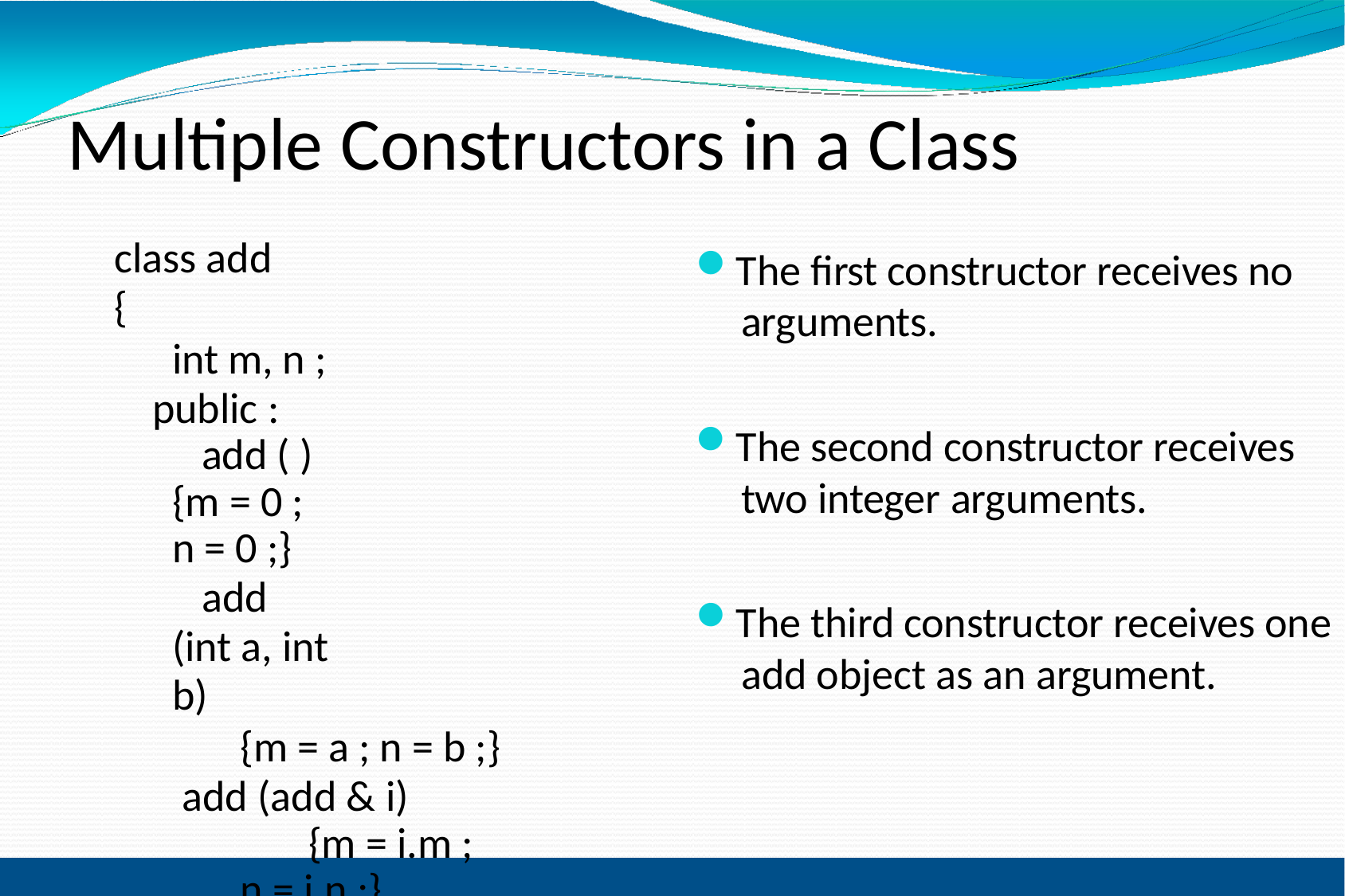

# Multiple Constructors in a Class
class add
{
int m, n ;  public :
add ( ) {m = 0 ; n = 0 ;}
add (int a, int b)
{m = a ; n = b ;}  add (add & i)
{m = i.m ; n = i.n ;}
};
The first constructor receives no  arguments.
The second constructor receives  two integer arguments.
The third constructor receives one  add object as an argument.